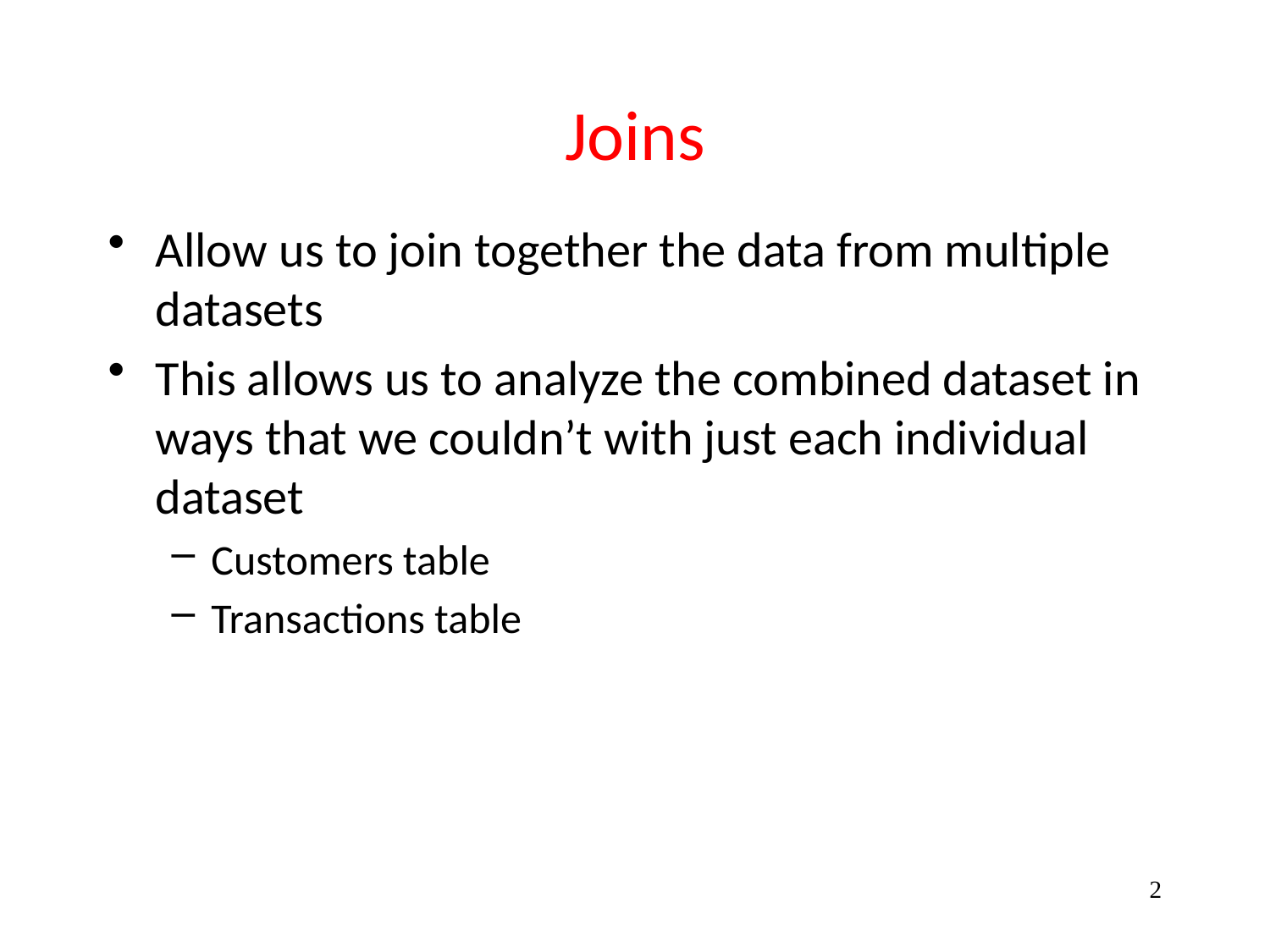

# Joins
Allow us to join together the data from multiple  datasets
This allows us to analyze the combined dataset in ways that we couldn’t with just each individual dataset
Customers table
Transactions table
2